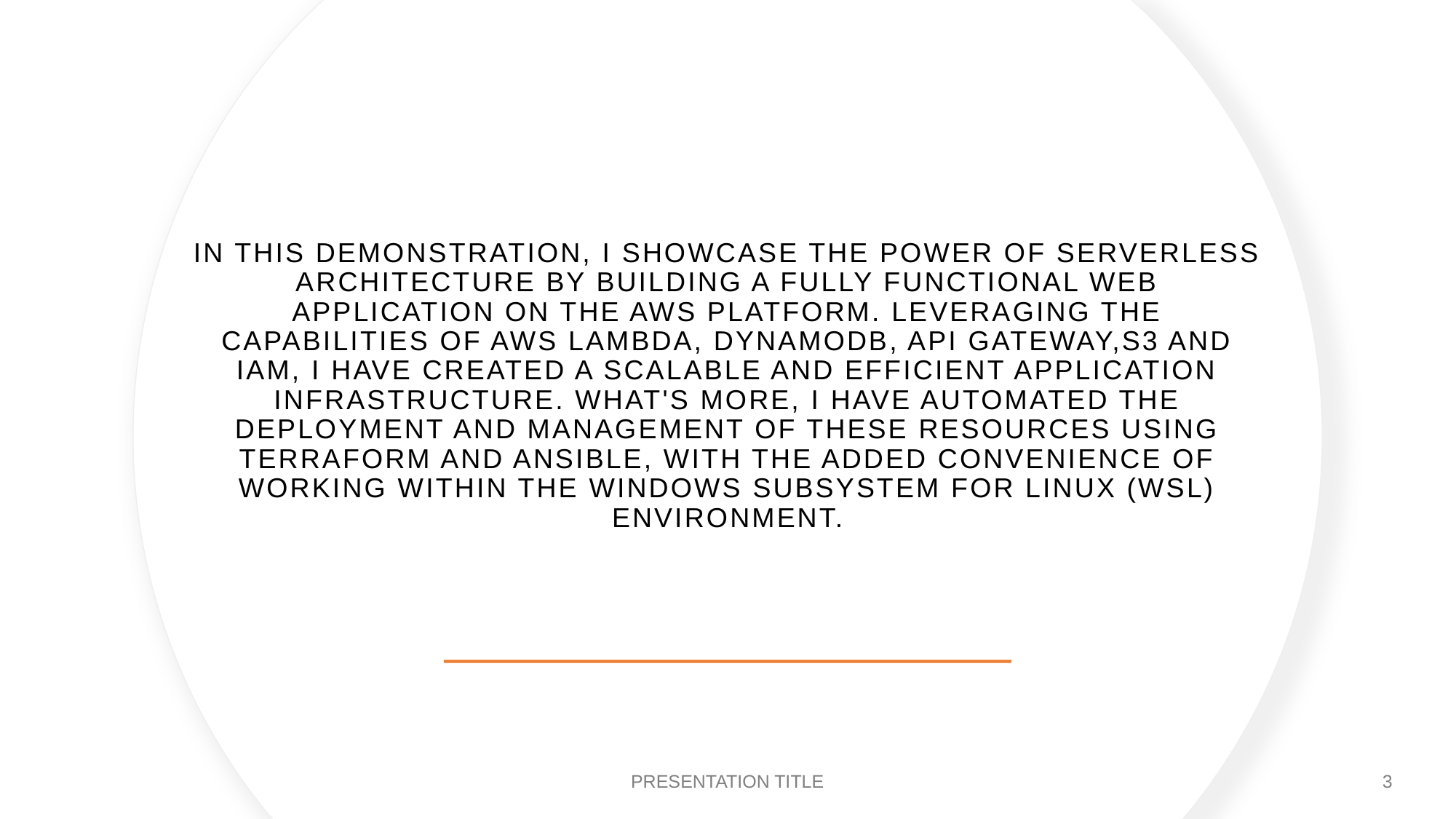

# In this demonstration, I showcase the power of serverless architecture by building a fully functional web application on the AWS platform. Leveraging the capabilities of AWS Lambda, DynamoDB, API Gateway,S3 and IAM, I have created a scalable and efficient application infrastructure. What's more, I have automated the deployment and management of these resources using Terraform and Ansible, with the added convenience of working within the Windows Subsystem for Linux (WSL) environment.

PRESENTATION TITLE
3